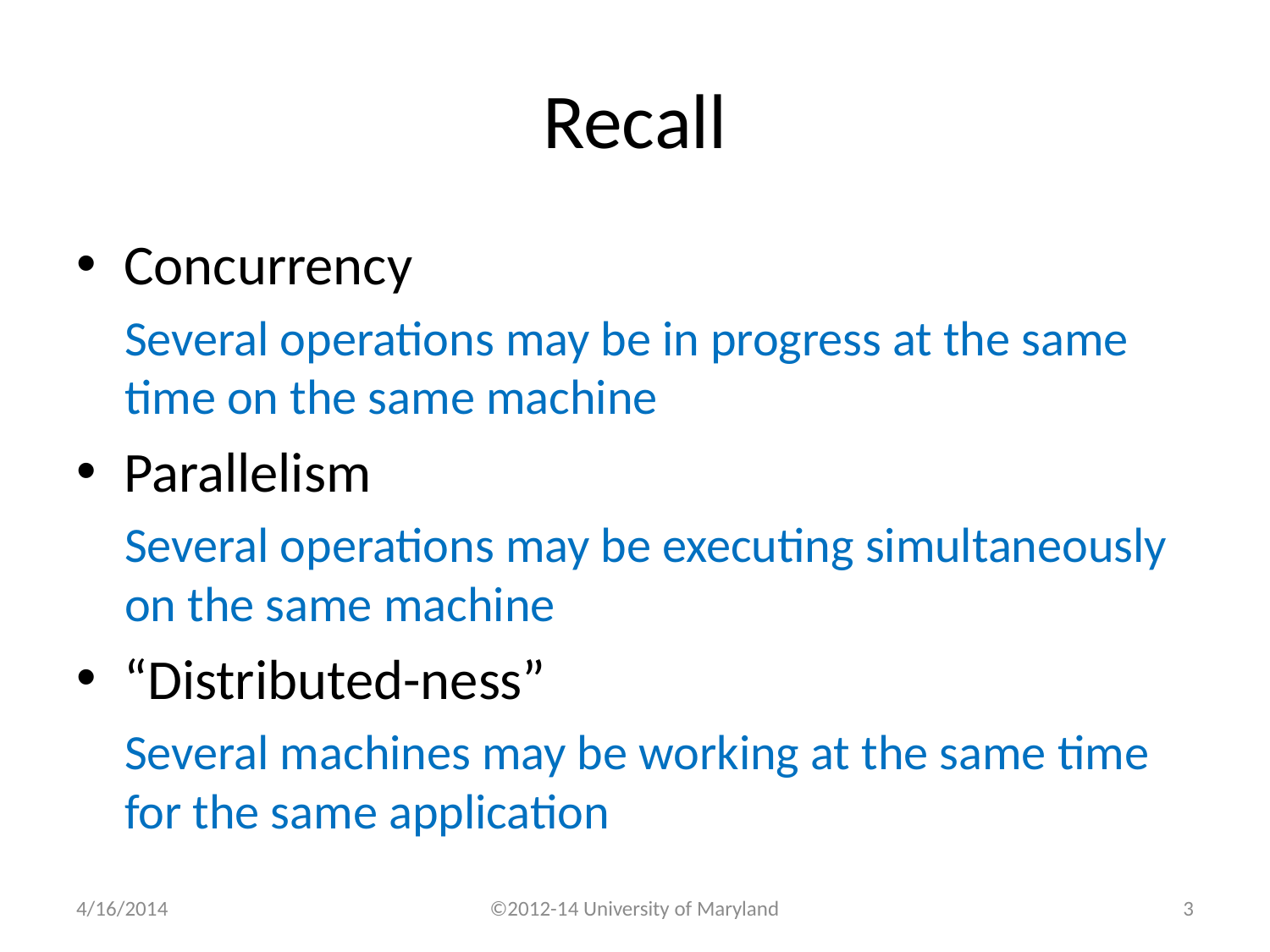

# Recall
Concurrency
Several operations may be in progress at the same time on the same machine
Parallelism
Several operations may be executing simultaneously on the same machine
“Distributed-ness”
Several machines may be working at the same time for the same application
4/16/2014
©2012-14 University of Maryland
3